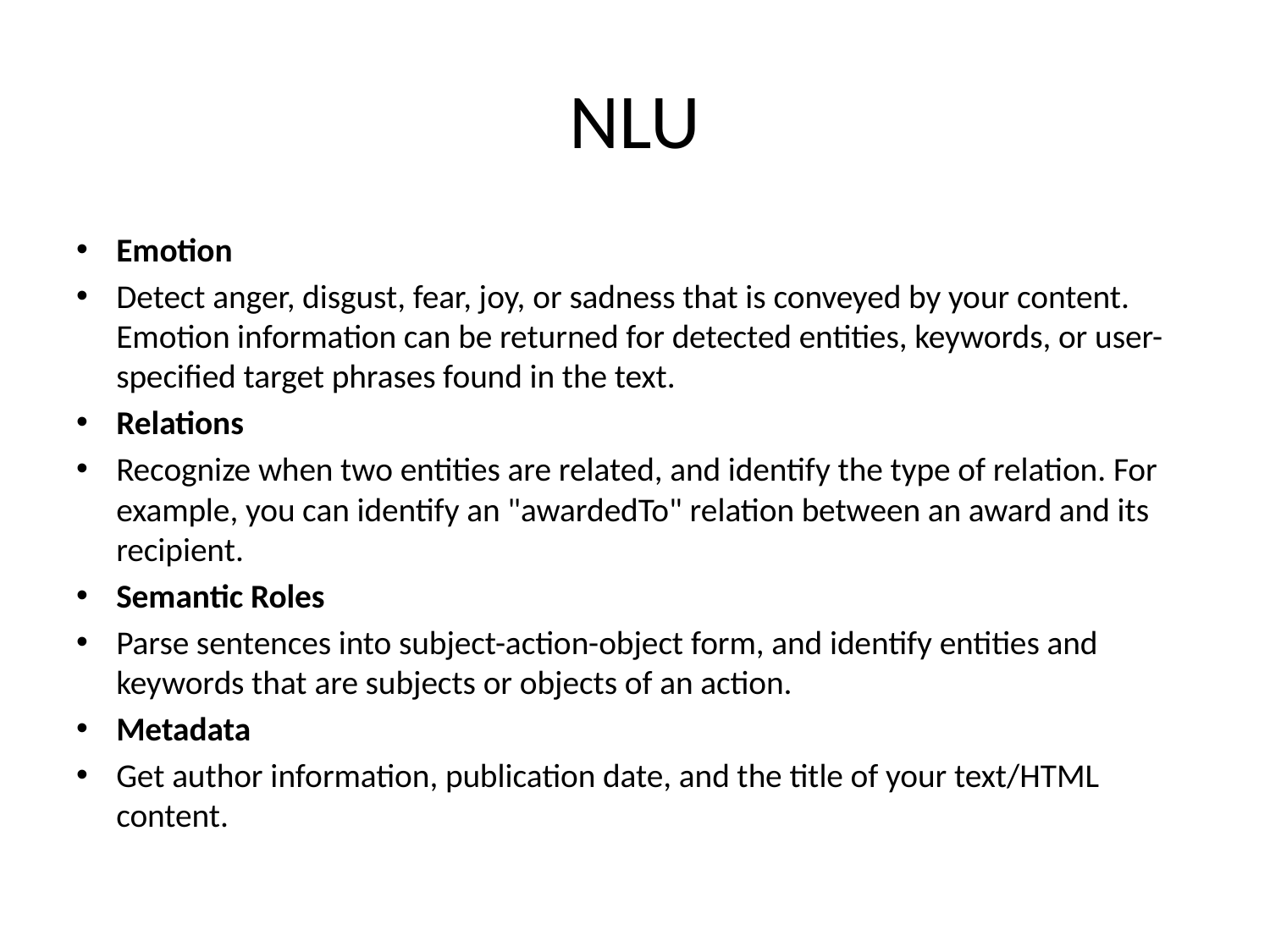

# NLU
Emotion
Detect anger, disgust, fear, joy, or sadness that is conveyed by your content. Emotion information can be returned for detected entities, keywords, or user-specified target phrases found in the text.
Relations
Recognize when two entities are related, and identify the type of relation. For example, you can identify an "awardedTo" relation between an award and its recipient.
Semantic Roles
Parse sentences into subject-action-object form, and identify entities and keywords that are subjects or objects of an action.
Metadata
Get author information, publication date, and the title of your text/HTML content.